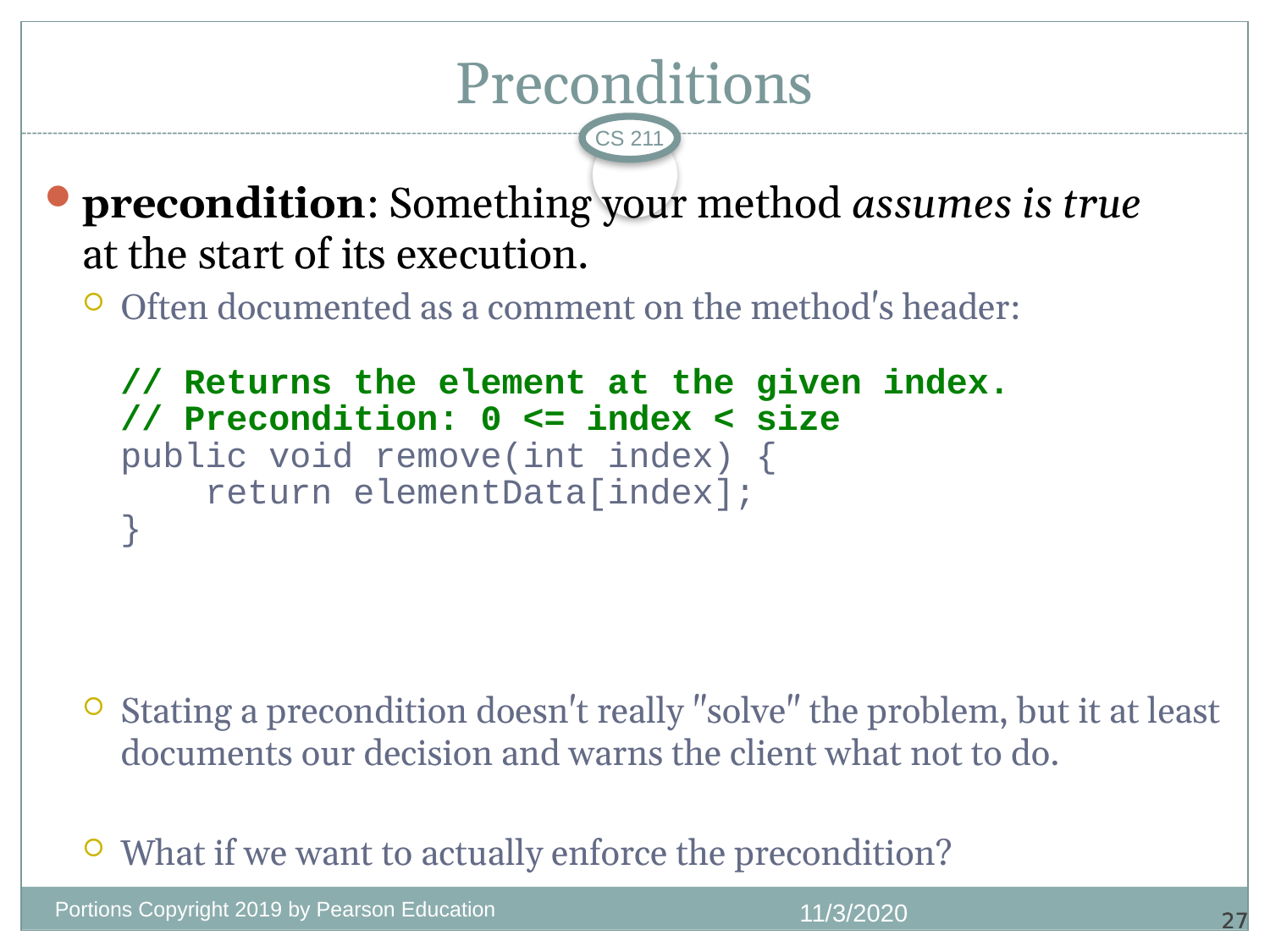

# Preconditions
CS 211
precondition: Something your method assumes is true
at the start of its execution.
Often documented as a comment on the method's header:

	// Returns the element at the given index.
	// Precondition: 0 <= index < size
	public void remove(int index) {
	    return elementData[index];
	}

Stating a precondition doesn't really "solve" the problem, but it at least documents our decision and warns the client what not to do.

What if we want to actually enforce the precondition?
Portions Copyright 2019 by Pearson Education
11/3/2020